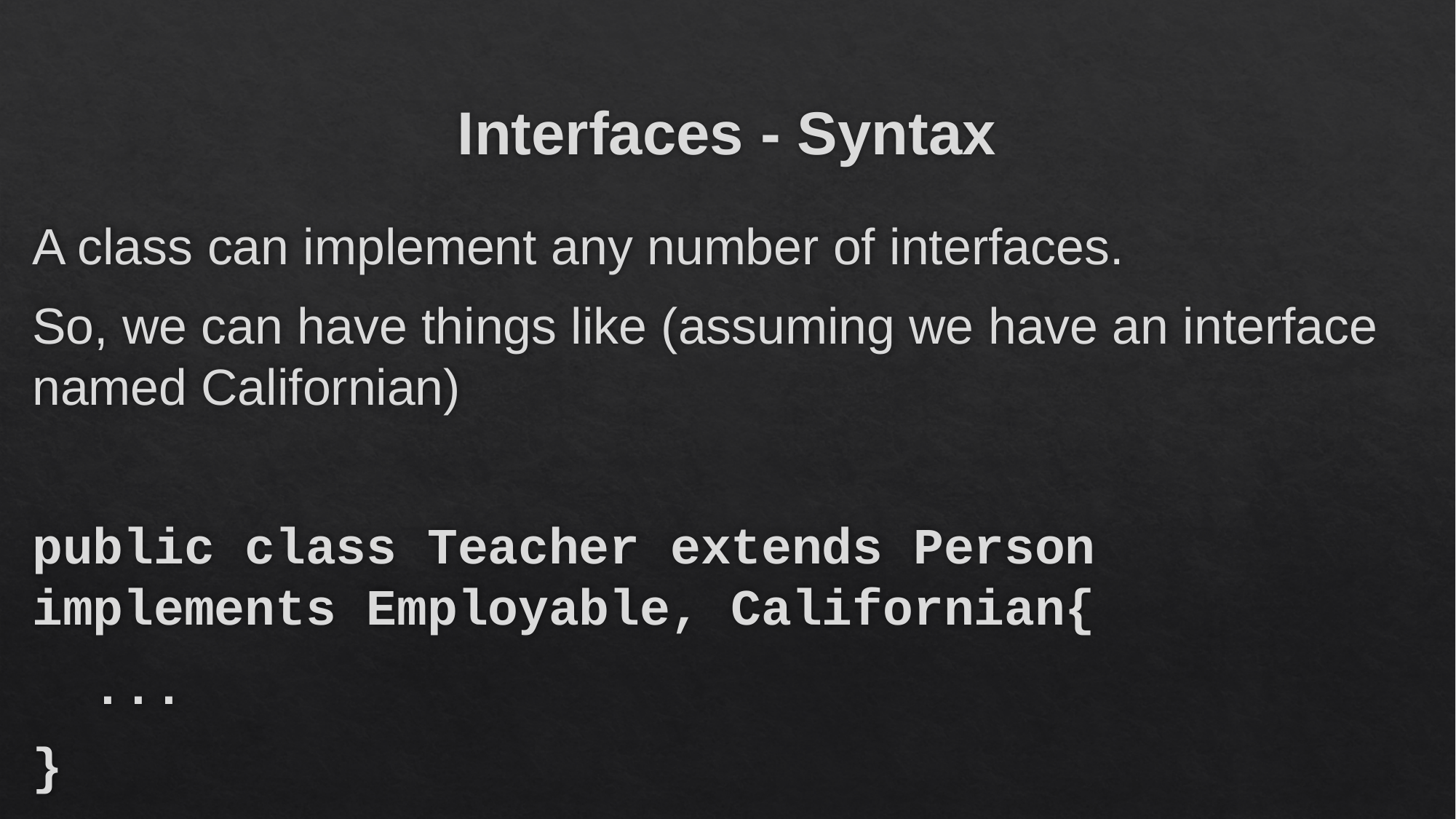

# Interfaces - Syntax
A class can implement any number of interfaces.
So, we can have things like (assuming we have an interface named Californian)

public class Teacher extends Person implements Employable, Californian{
  ...
}